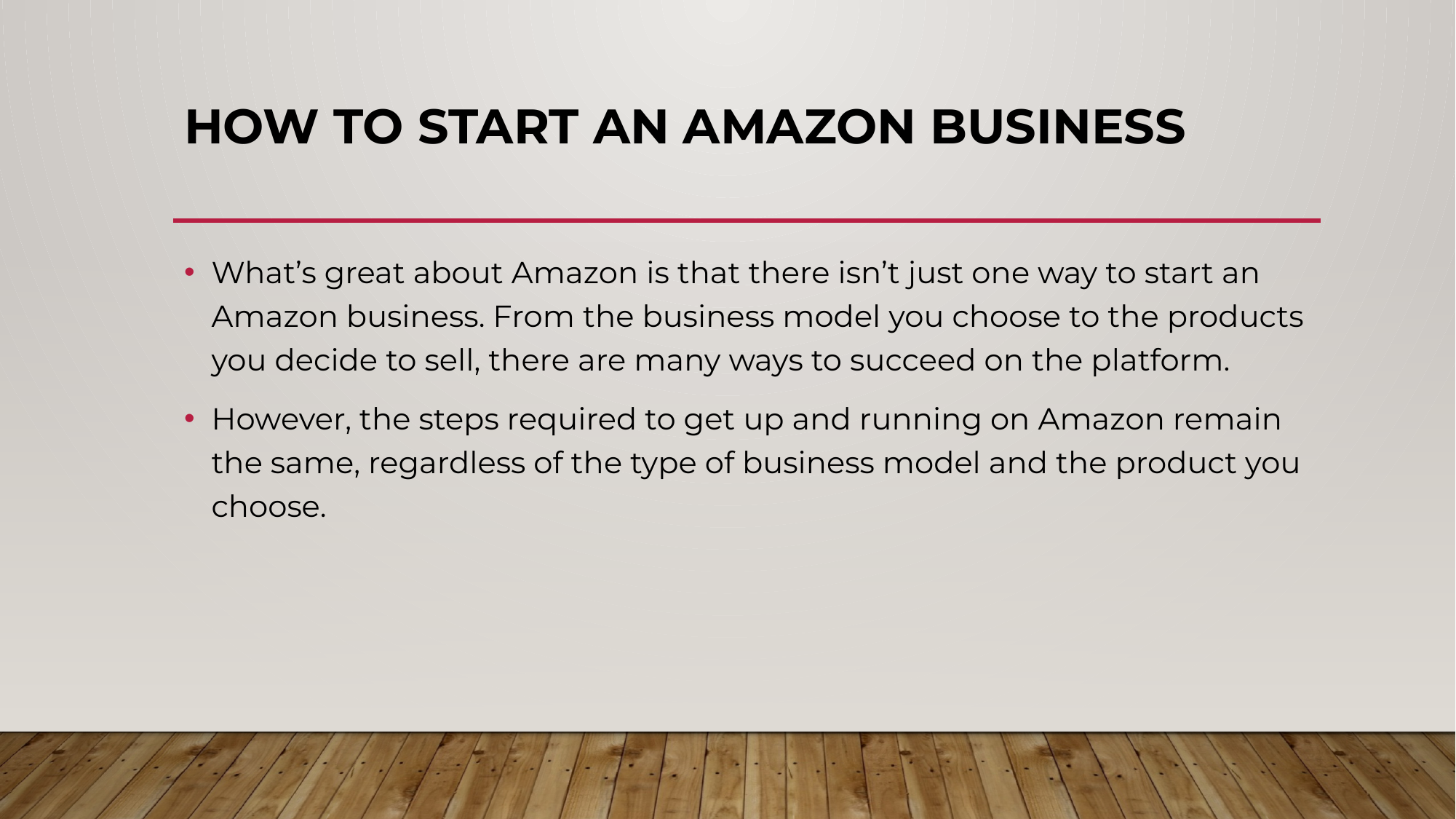

# How to start an Amazon business
What’s great about Amazon is that there isn’t just one way to start an Amazon business. From the business model you choose to the products you decide to sell, there are many ways to succeed on the platform.
However, the steps required to get up and running on Amazon remain the same, regardless of the type of business model and the product you choose.